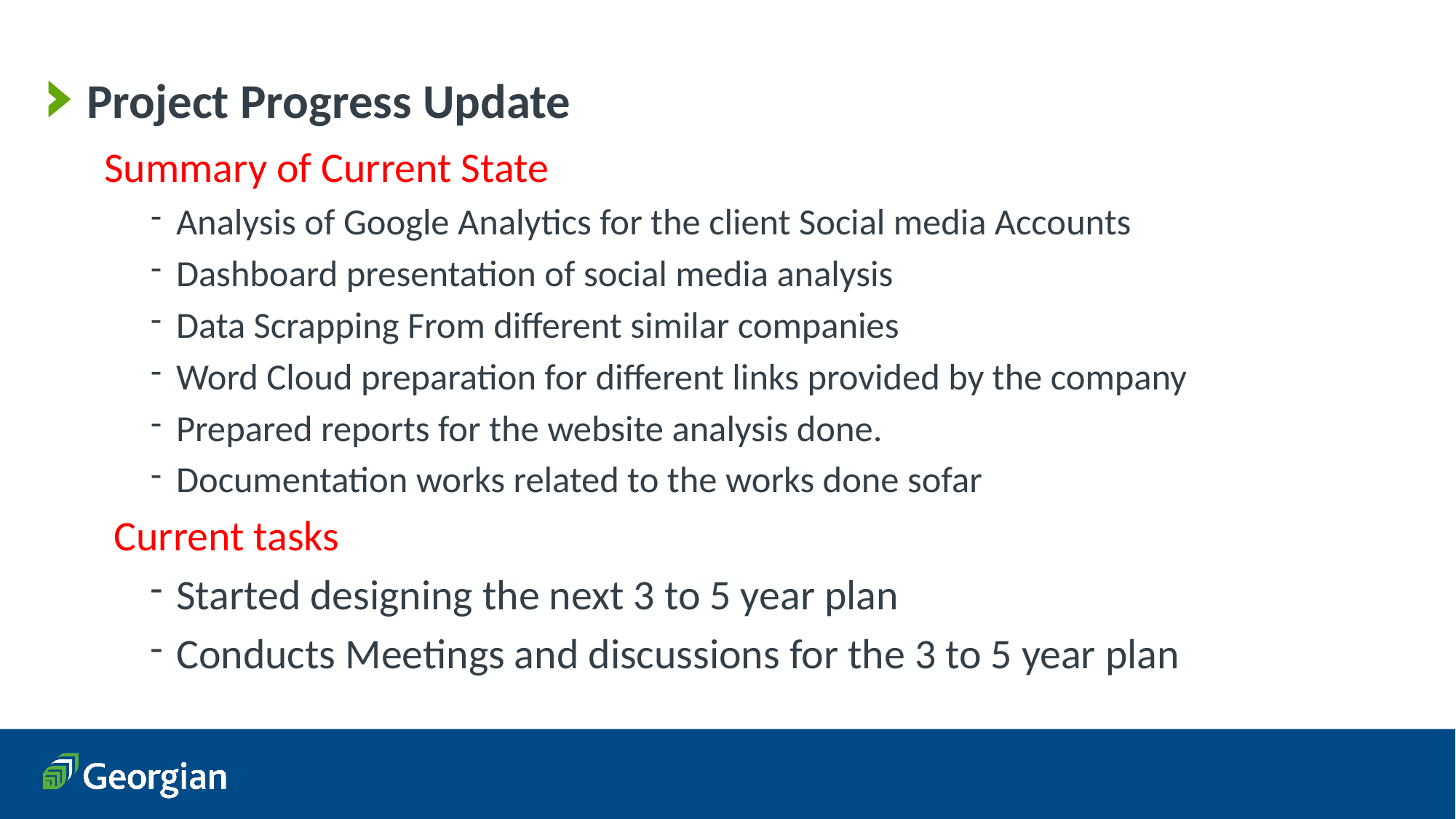

# Project Progress Update
Summary of Current State
Analysis of Google Analytics for the client Social media Accounts
Dashboard presentation of social media analysis
Data Scrapping From different similar companies
Word Cloud preparation for different links provided by the company
Prepared reports for the website analysis done.
Documentation works related to the works done sofar
 Current tasks
Started designing the next 3 to 5 year plan
Conducts Meetings and discussions for the 3 to 5 year plan